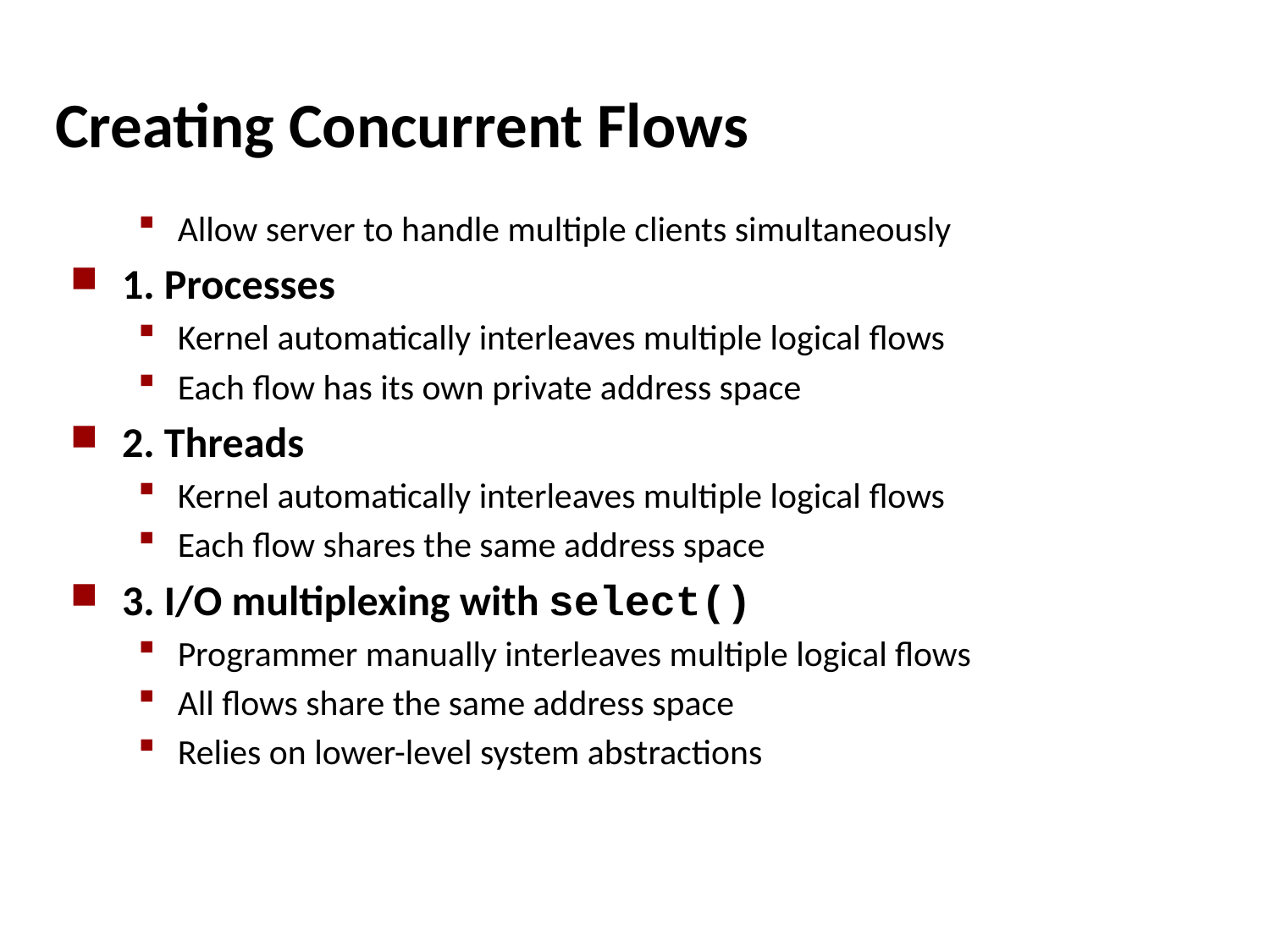

# Creating Concurrent Flows
Allow server to handle multiple clients simultaneously
1. Processes
Kernel automatically interleaves multiple logical flows
Each flow has its own private address space
2. Threads
Kernel automatically interleaves multiple logical flows
Each flow shares the same address space
3. I/O multiplexing with select()
Programmer manually interleaves multiple logical flows
All flows share the same address space
Relies on lower-level system abstractions